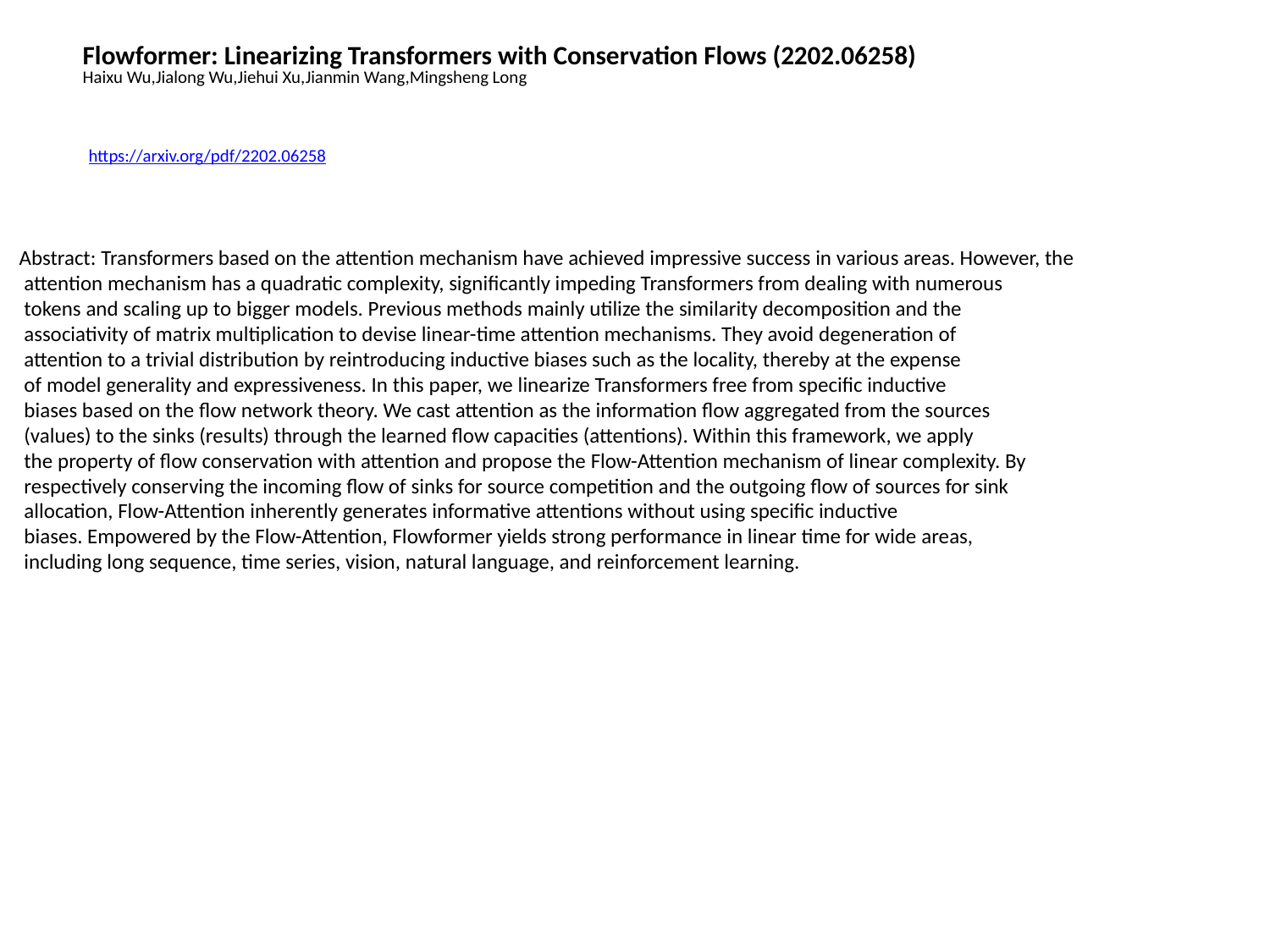

Flowformer: Linearizing Transformers with Conservation Flows (2202.06258)
Haixu Wu,Jialong Wu,Jiehui Xu,Jianmin Wang,Mingsheng Long

https://arxiv.org/pdf/2202.06258

Abstract: Transformers based on the attention mechanism have achieved impressive success in various areas. However, the
 attention mechanism has a quadratic complexity, significantly impeding Transformers from dealing with numerous
 tokens and scaling up to bigger models. Previous methods mainly utilize the similarity decomposition and the
 associativity of matrix multiplication to devise linear-time attention mechanisms. They avoid degeneration of
 attention to a trivial distribution by reintroducing inductive biases such as the locality, thereby at the expense
 of model generality and expressiveness. In this paper, we linearize Transformers free from specific inductive
 biases based on the flow network theory. We cast attention as the information flow aggregated from the sources
 (values) to the sinks (results) through the learned flow capacities (attentions). Within this framework, we apply
 the property of flow conservation with attention and propose the Flow-Attention mechanism of linear complexity. By
 respectively conserving the incoming flow of sinks for source competition and the outgoing flow of sources for sink
 allocation, Flow-Attention inherently generates informative attentions without using specific inductive
 biases. Empowered by the Flow-Attention, Flowformer yields strong performance in linear time for wide areas,
 including long sequence, time series, vision, natural language, and reinforcement learning.